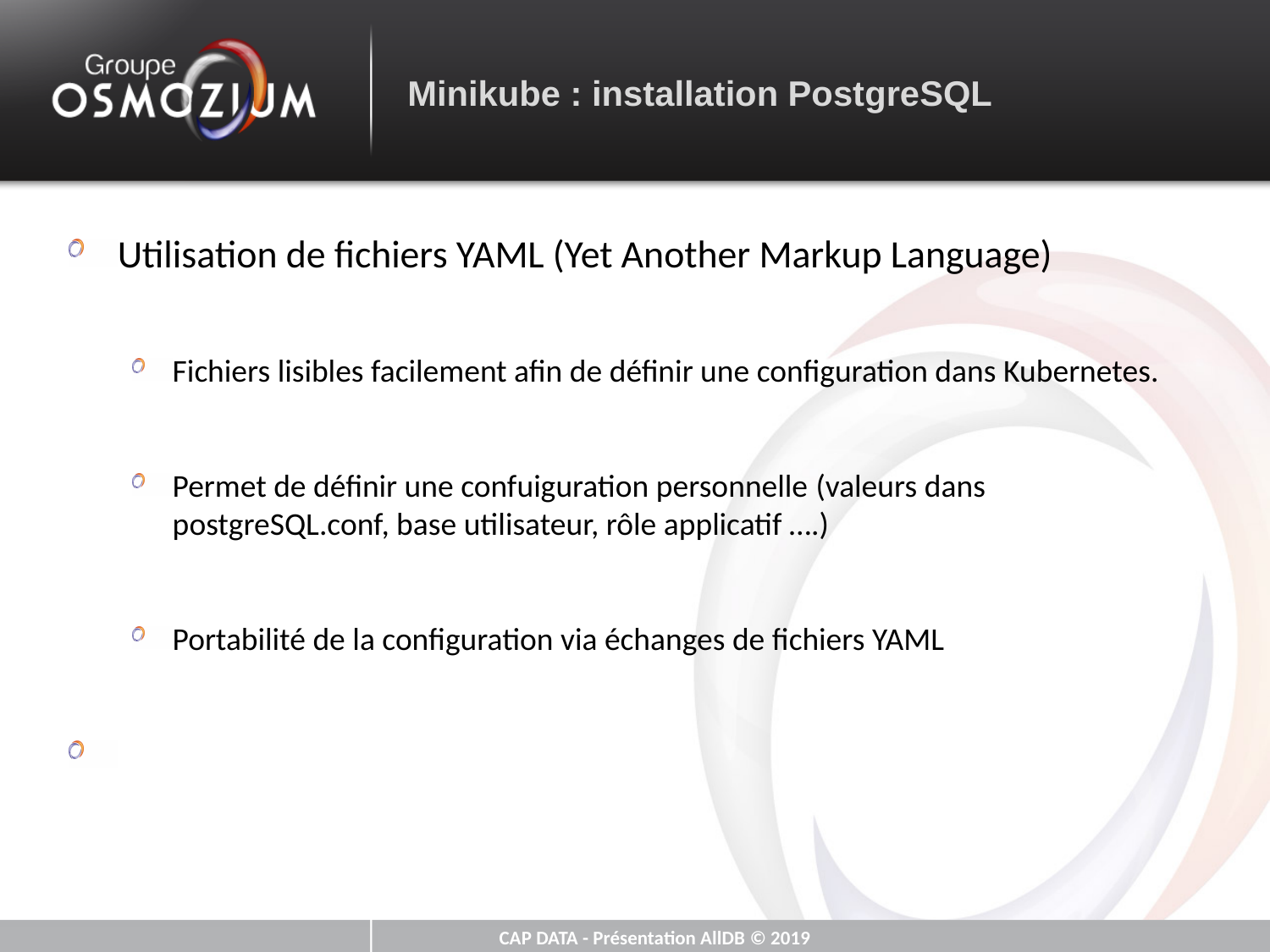

Minikube : installation PostgreSQL

Utilisation de fichiers YAML (Yet Another Markup Language)

Fichiers lisibles facilement afin de définir une configuration dans Kubernetes.

Permet de définir une confuiguration personnelle (valeurs dans postgreSQL.conf, base utilisateur, rôle applicatif ….)

Portabilité de la configuration via échanges de fichiers YAML

CAP DATA - Présentation AllDB © 2019